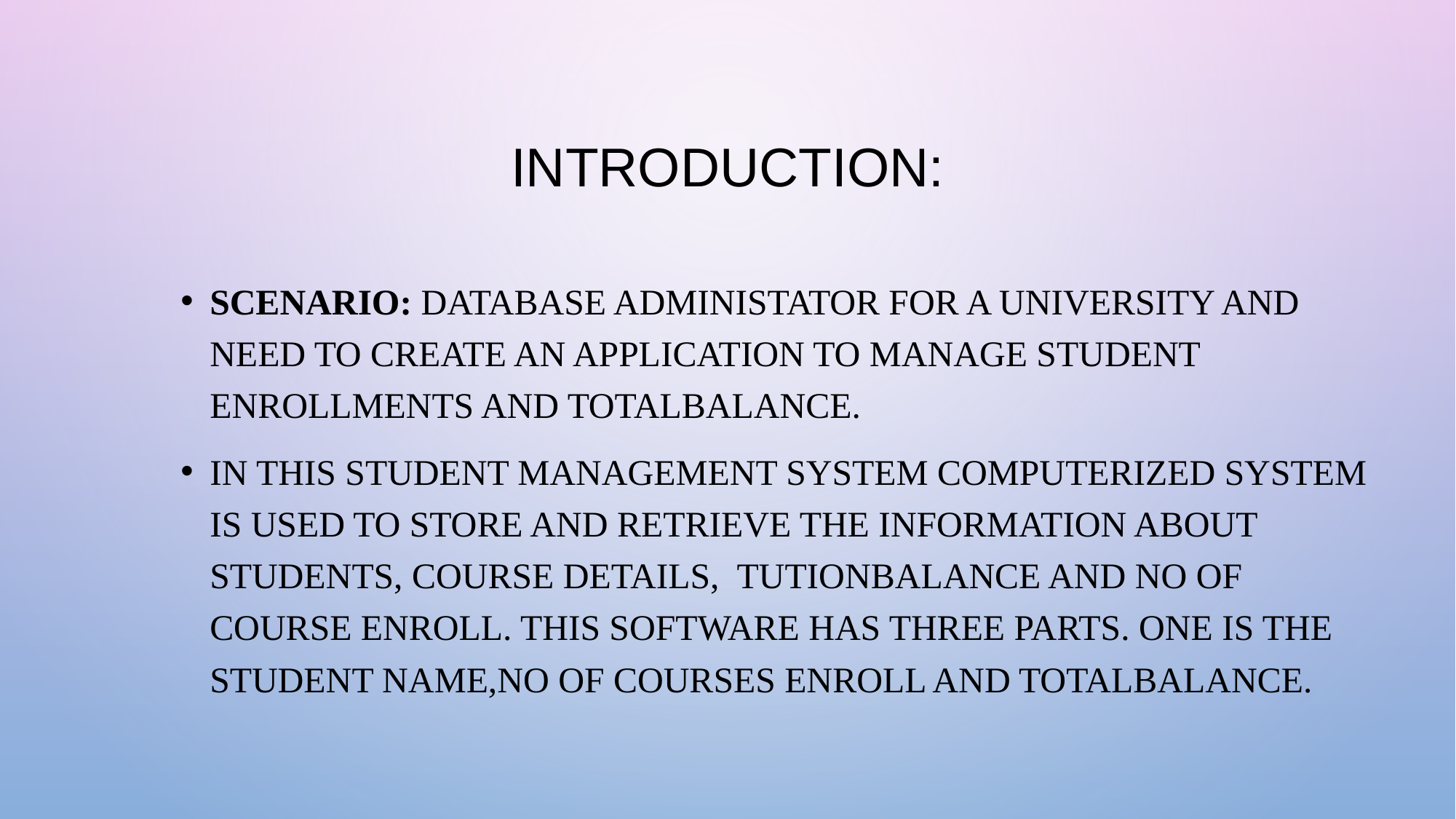

# INTRODUCTION:
SCENARIO: DATABASE ADMINISTATOR FOR A UNIVERSITY AND NEED TO CREATE AN APPLICATION TO MANAGE STUDENT ENROLLMENTS AND TOTALBALANCE.
IN this student management system computerized system is used to store and retrieve the information about students, course details,  tUTIONBALANCE AND NO OF COURSE ENROLL. This software has three parts. One is the STUDENT NAME,NO OF COURSES ENROLL AND TOTALBALANCE.